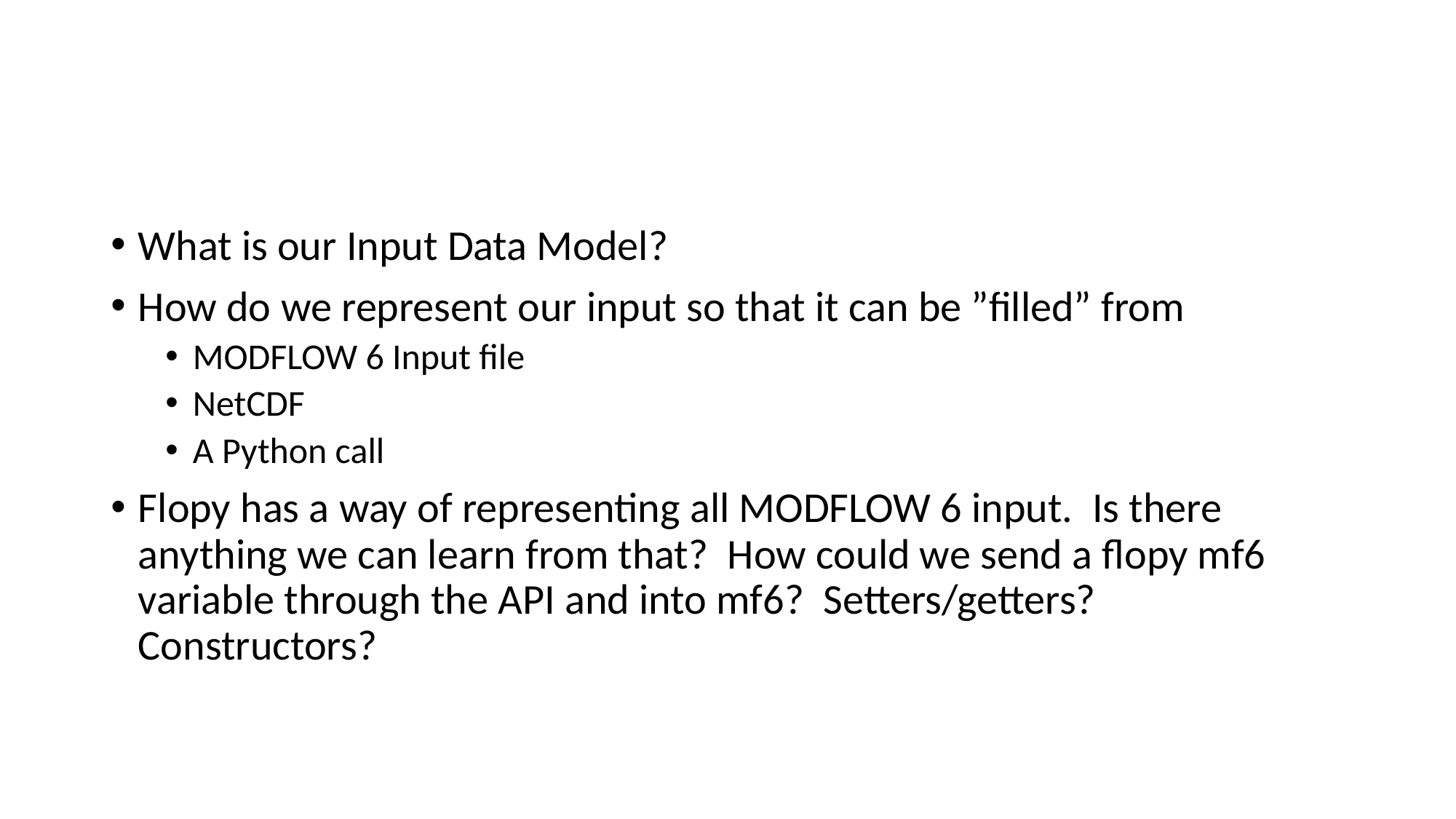

#
What is our Input Data Model?
How do we represent our input so that it can be ”filled” from
MODFLOW 6 Input file
NetCDF
A Python call
Flopy has a way of representing all MODFLOW 6 input.  Is there anything we can learn from that?  How could we send a flopy mf6 variable through the API and into mf6?  Setters/getters?  Constructors?